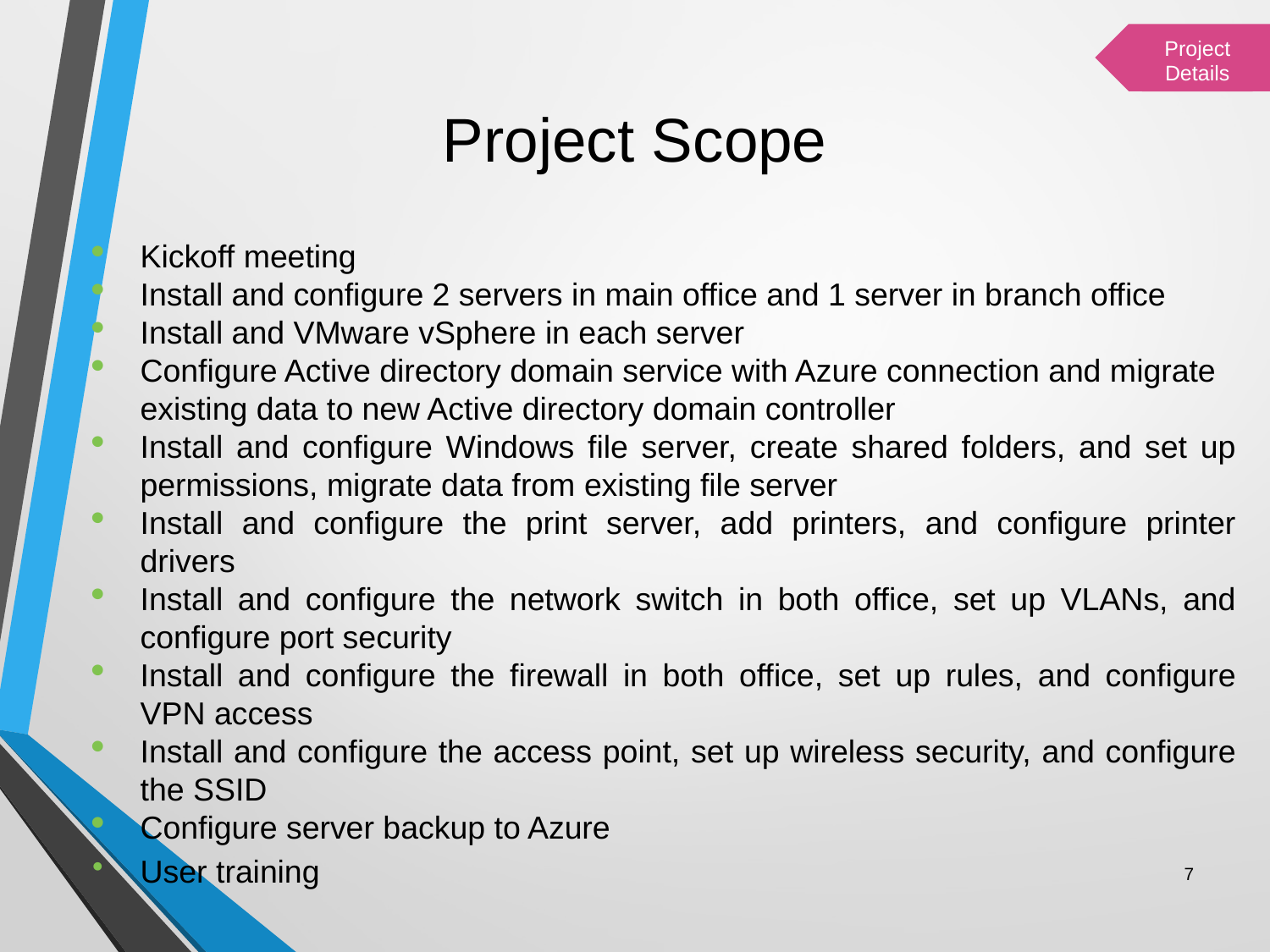

Project Details
# Project Scope
Kickoff meeting
Install and configure 2 servers in main office and 1 server in branch office
Install and VMware vSphere in each server
Configure Active directory domain service with Azure connection and migrate existing data to new Active directory domain controller
Install and configure Windows file server, create shared folders, and set up permissions, migrate data from existing file server
Install and configure the print server, add printers, and configure printer drivers
Install and configure the network switch in both office, set up VLANs, and configure port security
Install and configure the firewall in both office, set up rules, and configure VPN access
Install and configure the access point, set up wireless security, and configure the SSID
Configure server backup to Azure
User training

7